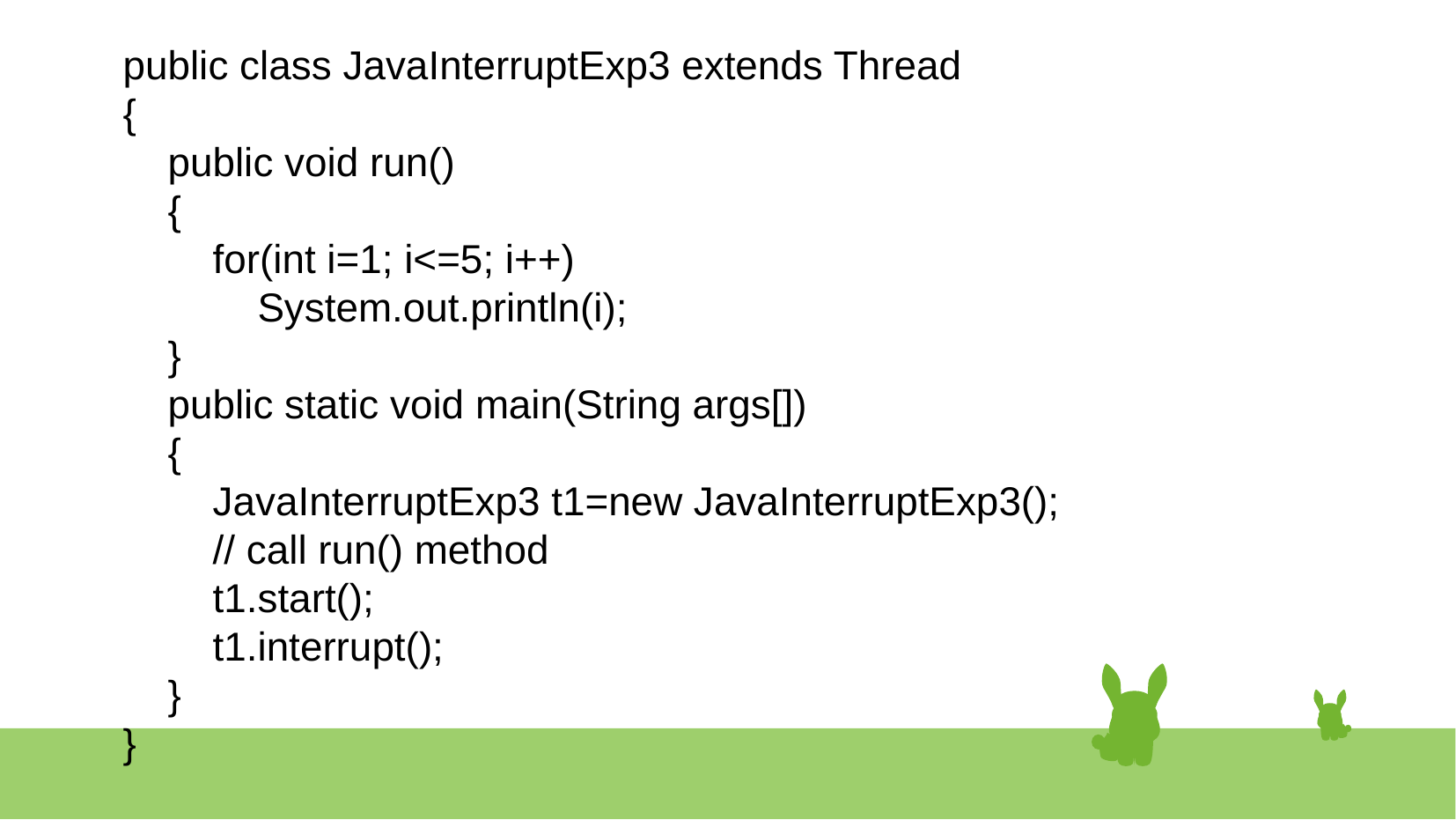

# public class JavaInterruptExp3 extends Thread
    {
        public void run()
        {
            for(int i=1; i<=5; i++)
                System.out.println(i);
        }
        public static void main(String args[])
        {
            JavaInterruptExp3 t1=new JavaInterruptExp3();
            // call run() method
            t1.start();
            t1.interrupt();
        }
    }